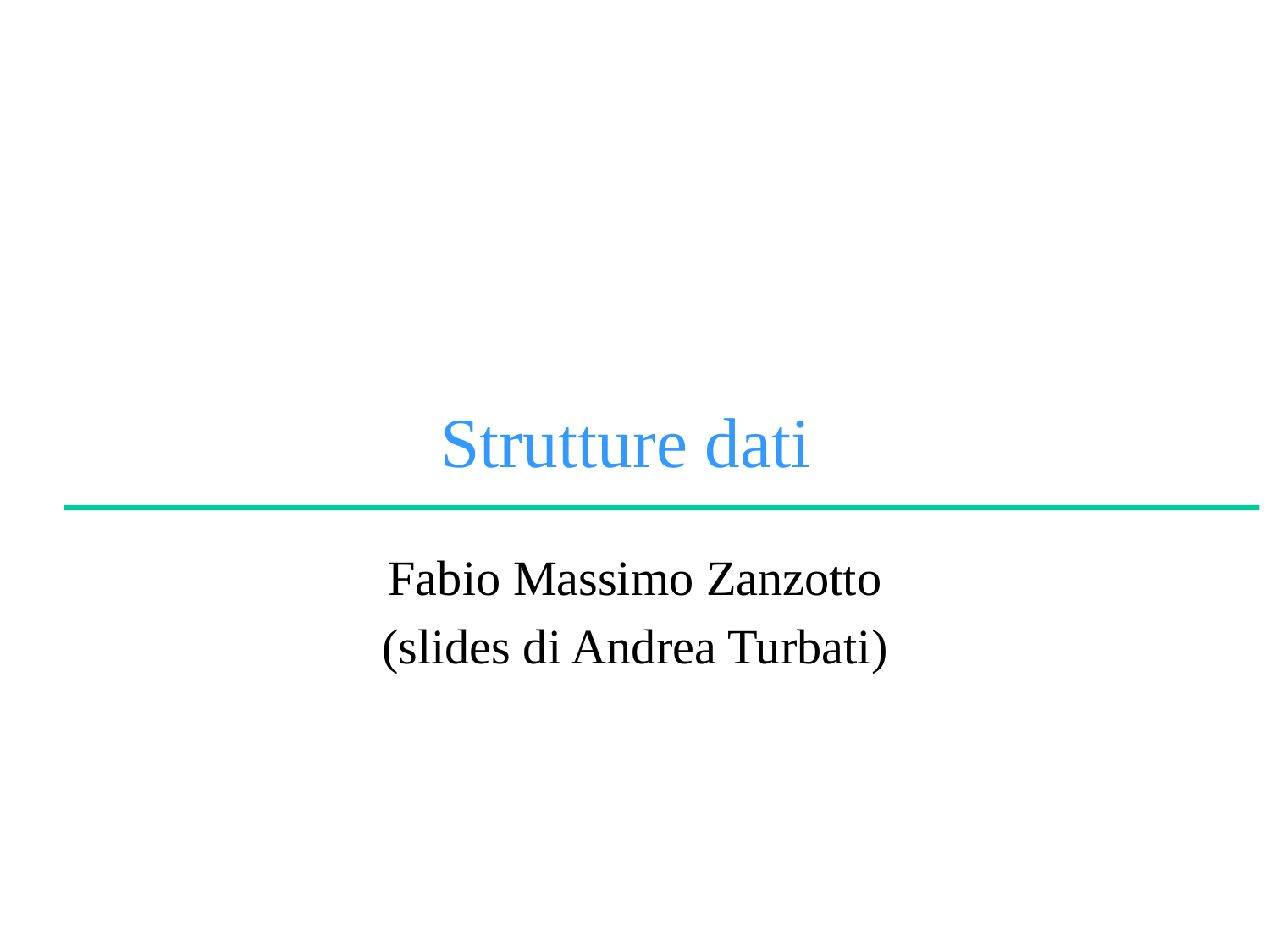

# Strutture dati
Fabio Massimo Zanzotto
(slides di Andrea Turbati)